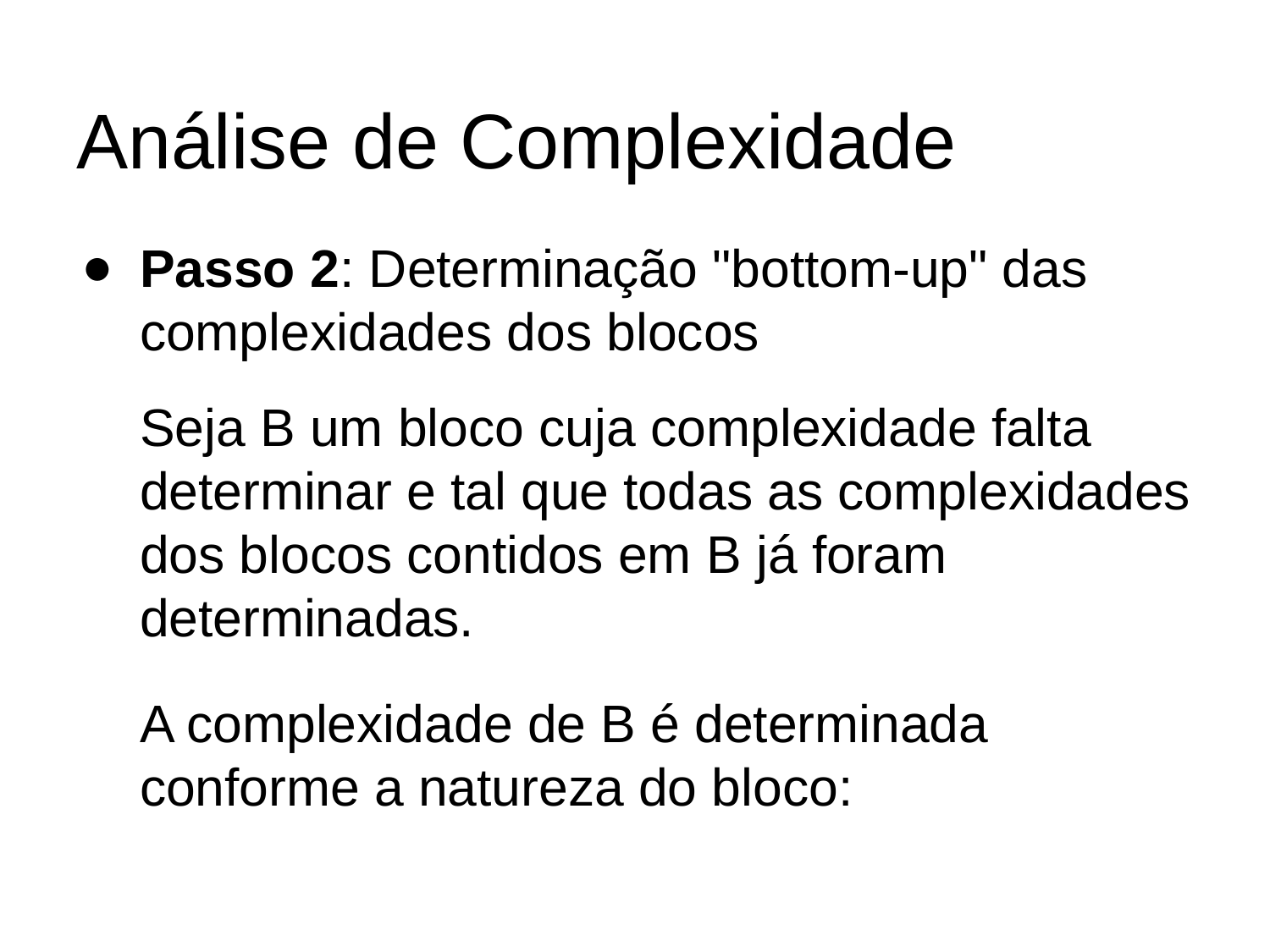

# Análise de Complexidade
Passo 2: Determinação "bottom-up" das complexidades dos blocos
Seja B um bloco cuja complexidade falta determinar e tal que todas as complexidades dos blocos contidos em B já foram determinadas.

A complexidade de B é determinada conforme a natureza do bloco: